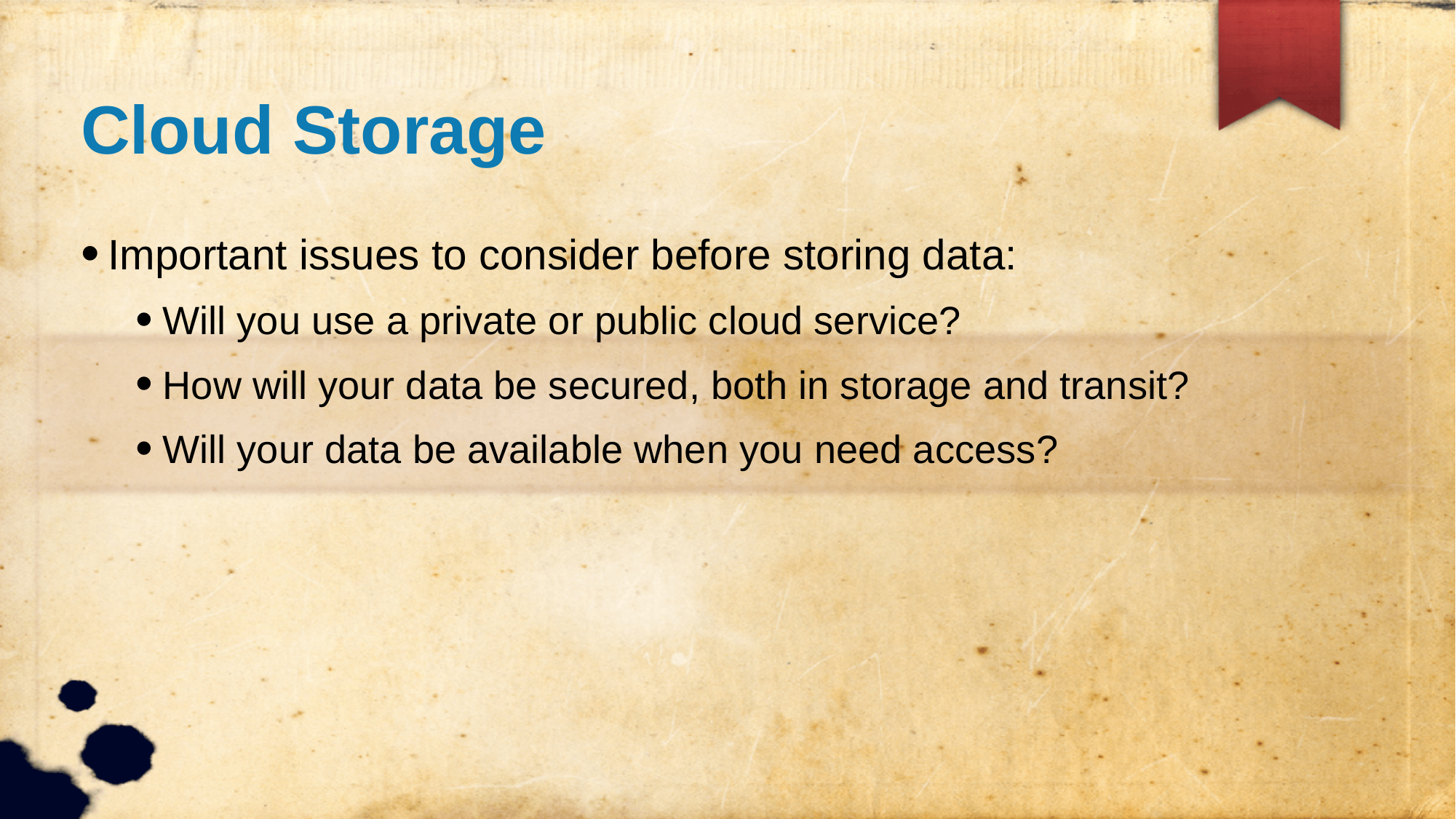

Cloud Storage
Important issues to consider before storing data:
Will you use a private or public cloud service?
How will your data be secured, both in storage and transit?
Will your data be available when you need access?